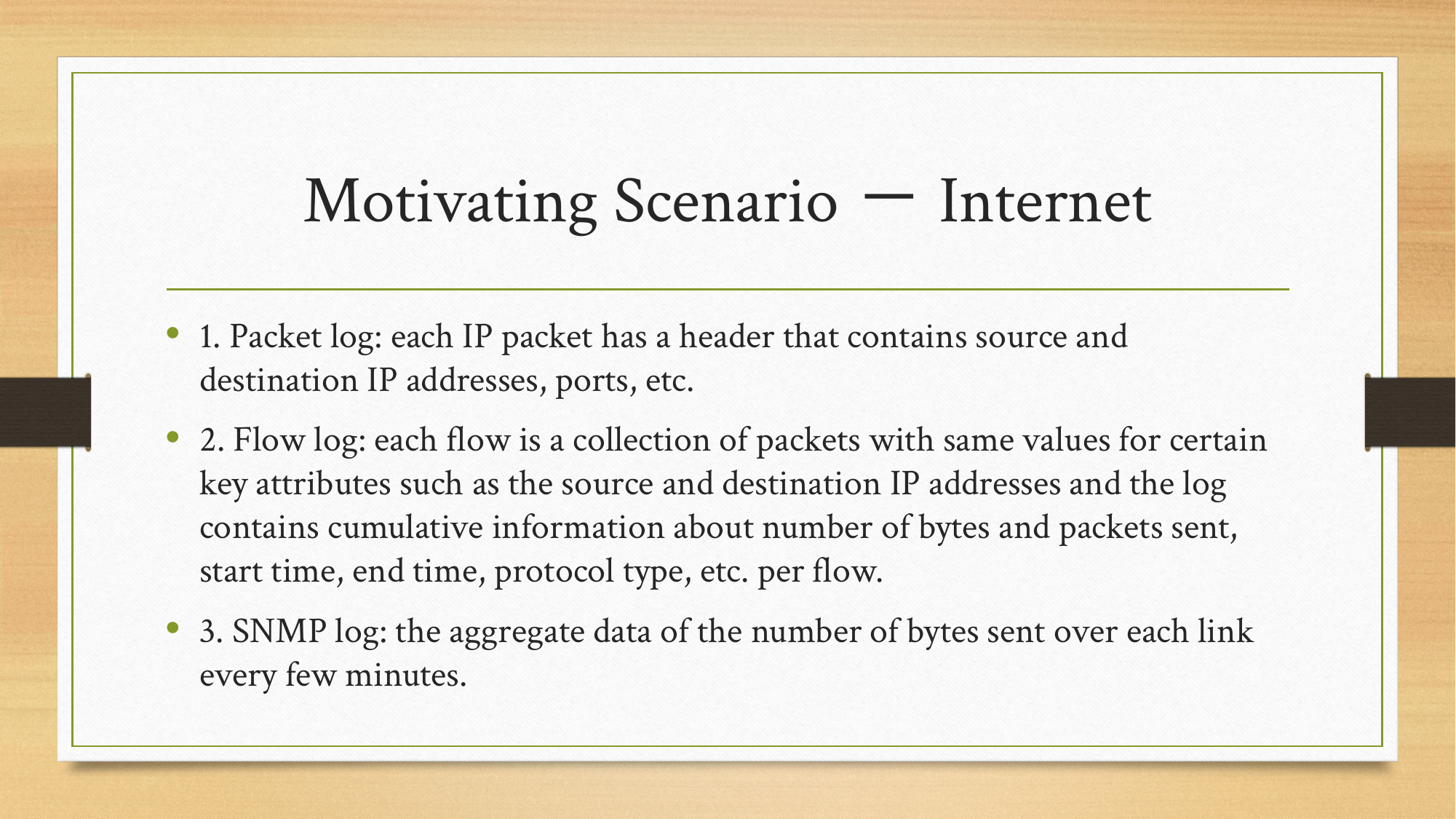

# Motivating Scenario－Internet
1. Packet log: each IP packet has a header that contains source and destination IP addresses, ports, etc.
2. Flow log: each flow is a collection of packets with same values for certain key attributes such as the source and destination IP addresses and the log contains cumulative information about number of bytes and packets sent, start time, end time, protocol type, etc. per flow.
3. SNMP log: the aggregate data of the number of bytes sent over each link every few minutes.